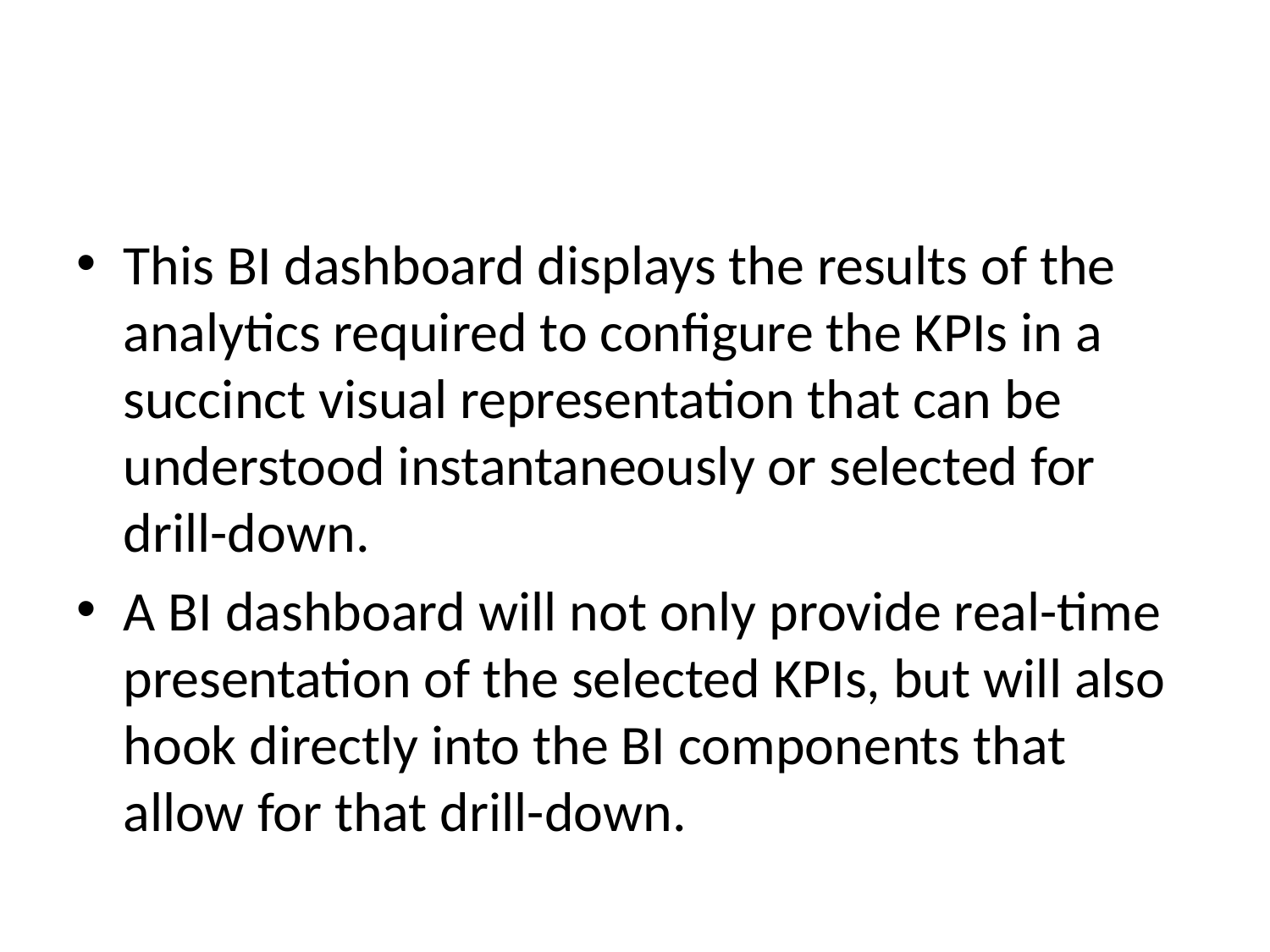

#
This BI dashboard displays the results of the analytics required to configure the KPIs in a succinct visual representation that can be understood instantaneously or selected for drill-down.
A BI dashboard will not only provide real-time presentation of the selected KPIs, but will also hook directly into the BI components that allow for that drill-down.